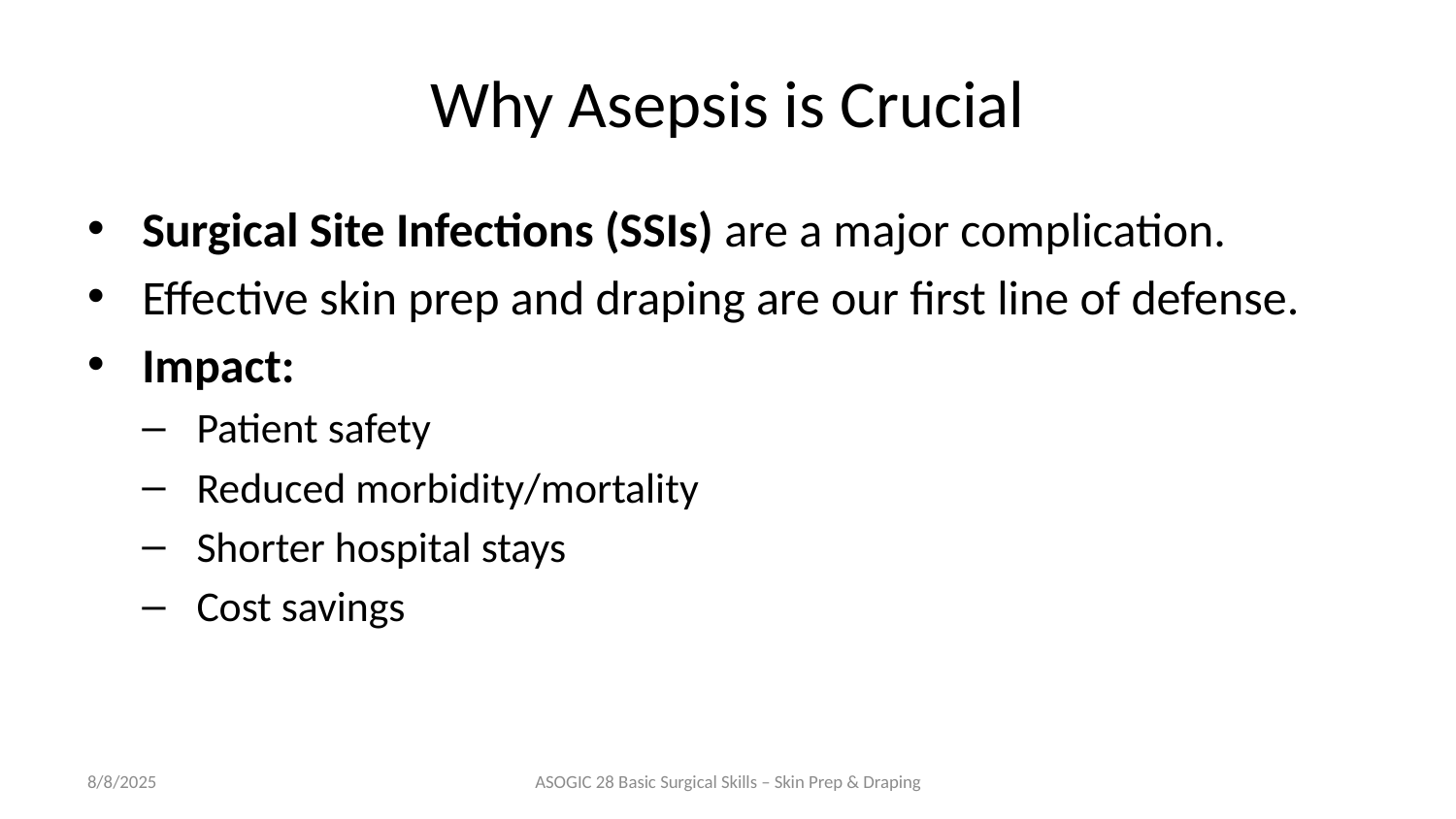

# Why Asepsis is Crucial
Surgical Site Infections (SSIs) are a major complication.
Effective skin prep and draping are our first line of defense.
Impact:
Patient safety
Reduced morbidity/mortality
Shorter hospital stays
Cost savings
8/8/2025
ASOGIC 28 Basic Surgical Skills – Skin Prep & Draping